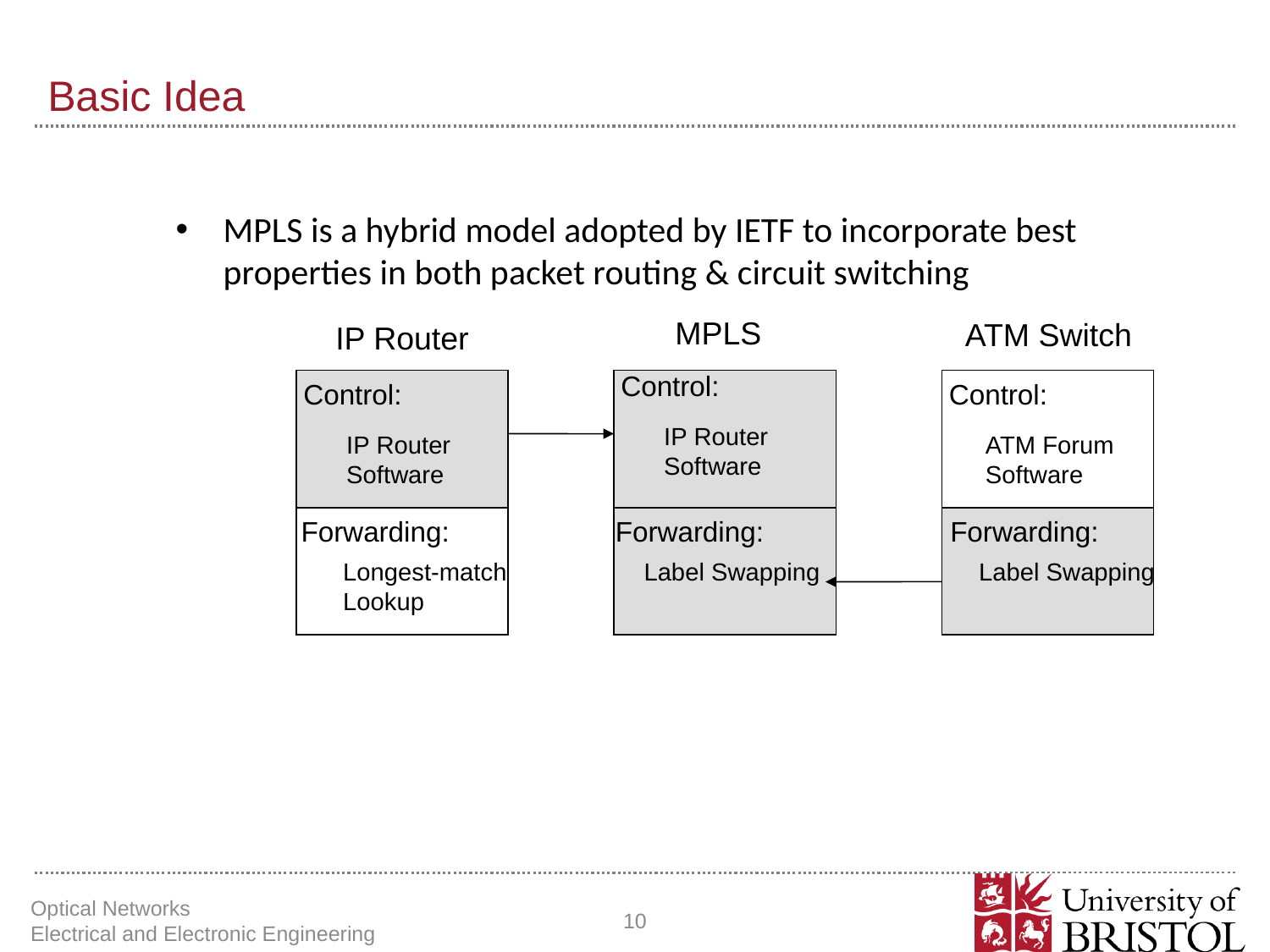

# Basic Idea
MPLS is a hybrid model adopted by IETF to incorporate best properties in both packet routing & circuit switching

MPLS
ATM Switch
IP Router
Control:

IP Router
Software

Control:

IP Router
Software
Forwarding:

Longest-match
Lookup
Control:

ATM Forum
Software

Forwarding:
Label Swapping
Forwarding:

Label Swapping

Optical Networks                                                 Electrical and Electronic Engineering
10